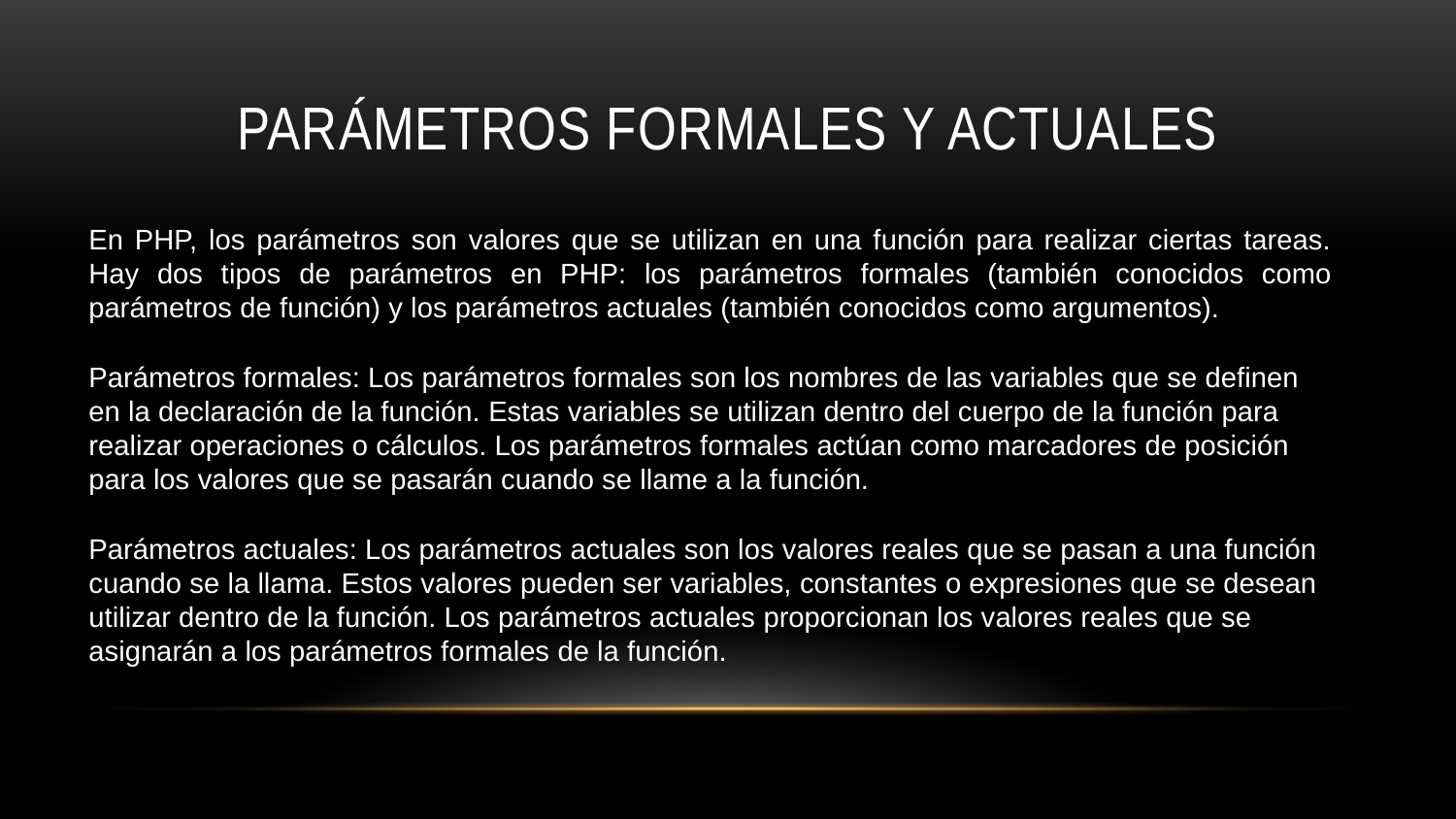

# Parámetros formales y Actuales
En PHP, los parámetros son valores que se utilizan en una función para realizar ciertas tareas. Hay dos tipos de parámetros en PHP: los parámetros formales (también conocidos como parámetros de función) y los parámetros actuales (también conocidos como argumentos).
Parámetros formales: Los parámetros formales son los nombres de las variables que se definen en la declaración de la función. Estas variables se utilizan dentro del cuerpo de la función para realizar operaciones o cálculos. Los parámetros formales actúan como marcadores de posición para los valores que se pasarán cuando se llame a la función.
Parámetros actuales: Los parámetros actuales son los valores reales que se pasan a una función cuando se la llama. Estos valores pueden ser variables, constantes o expresiones que se desean utilizar dentro de la función. Los parámetros actuales proporcionan los valores reales que se asignarán a los parámetros formales de la función.